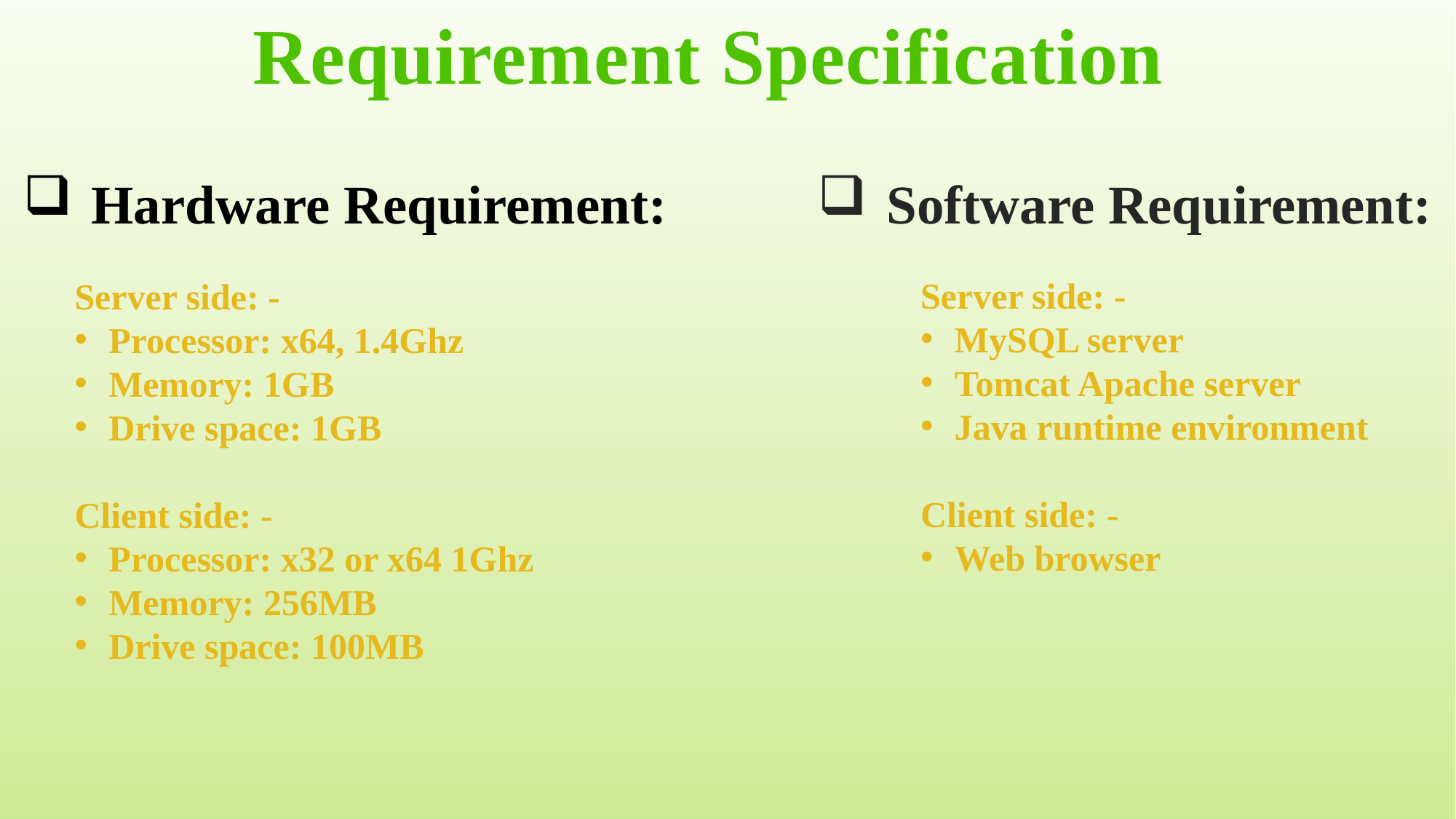

Requirement Specification
Hardware Requirement:
Software Requirement:
Server side: -
Processor: x64, 1.4Ghz
Memory: 1GB
Drive space: 1GB

Client side: -
Processor: x32 or x64 1Ghz
Memory: 256MB
Drive space: 100MB

Server side: -
MySQL server
Tomcat Apache server
Java runtime environment

Client side: -
Web browser